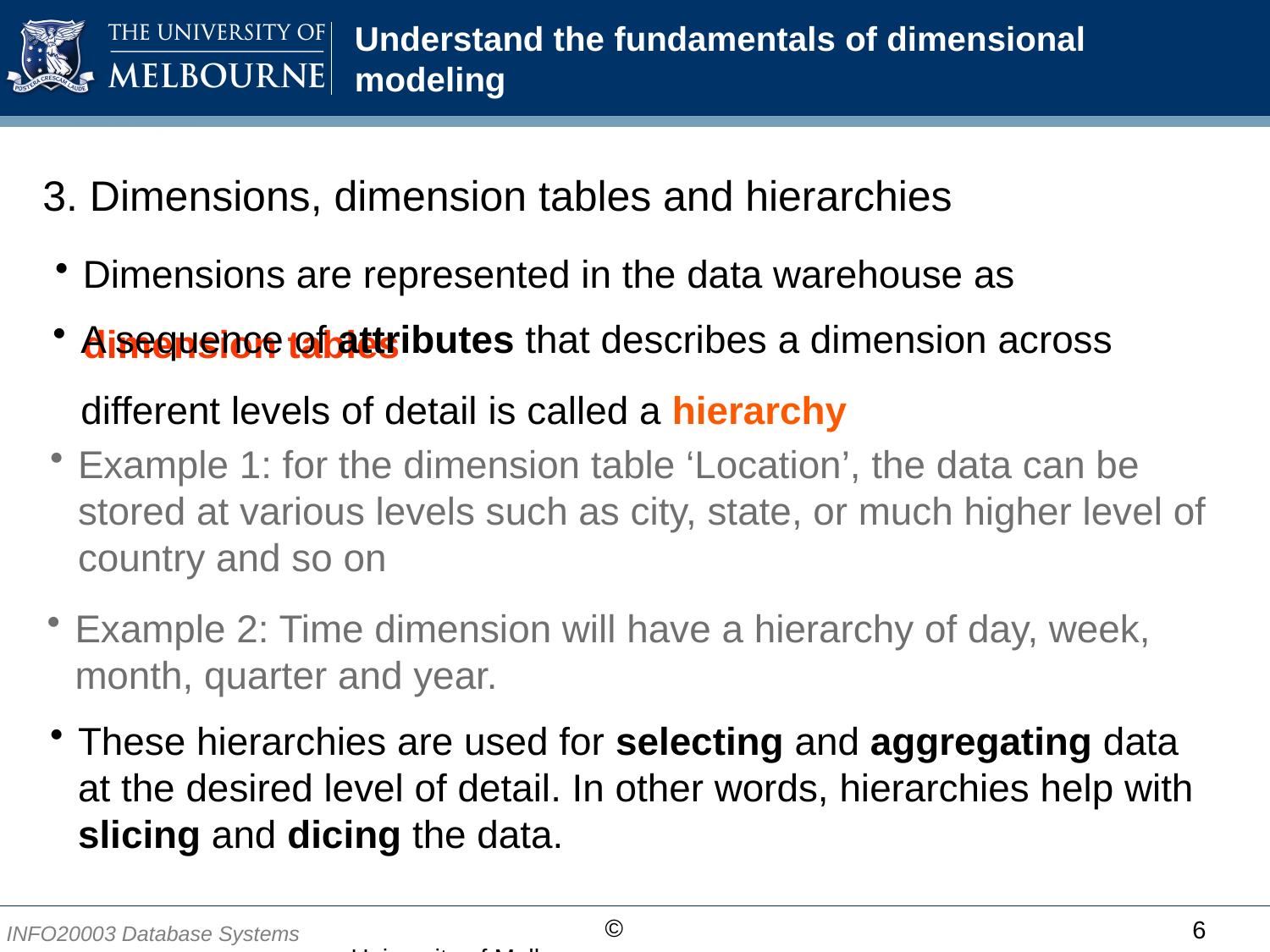

# Understand the fundamentals of dimensional modeling
3. Dimensions, dimension tables and hierarchies
Dimensions are represented in the data warehouse as dimension tables
A sequence of attributes that describes a dimension across different levels of detail is called a hierarchy
Example 1: for the dimension table ‘Location’, the data can be stored at various levels such as city, state, or much higher level of country and so on
Example 2: Time dimension will have a hierarchy of day, week, month, quarter and year.
These hierarchies are used for selecting and aggregating data at the desired level of detail. In other words, hierarchies help with slicing and dicing the data.
6